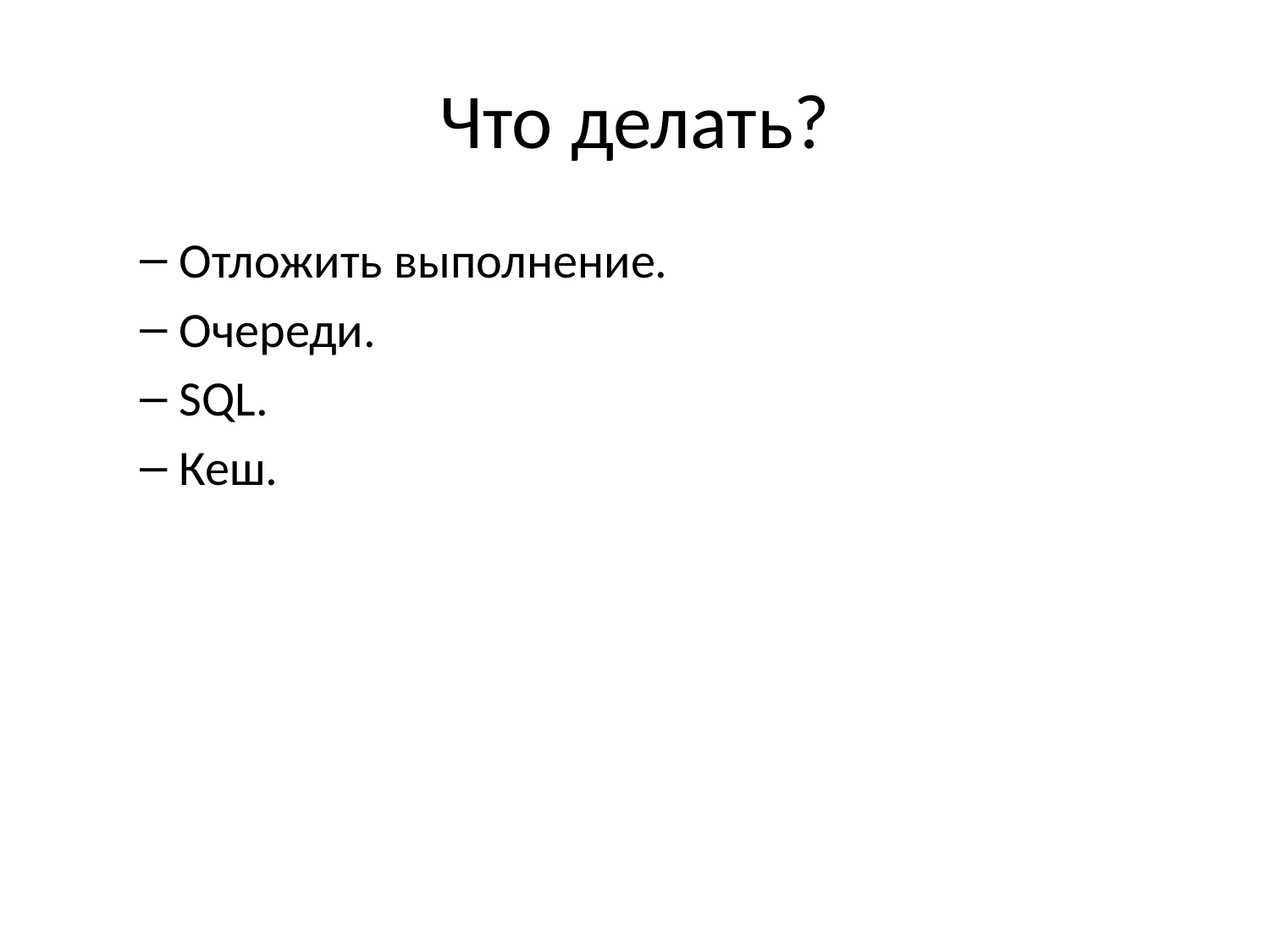

# Что делать?
Отложить выполнение.
Очереди.
SQL.
Кеш.